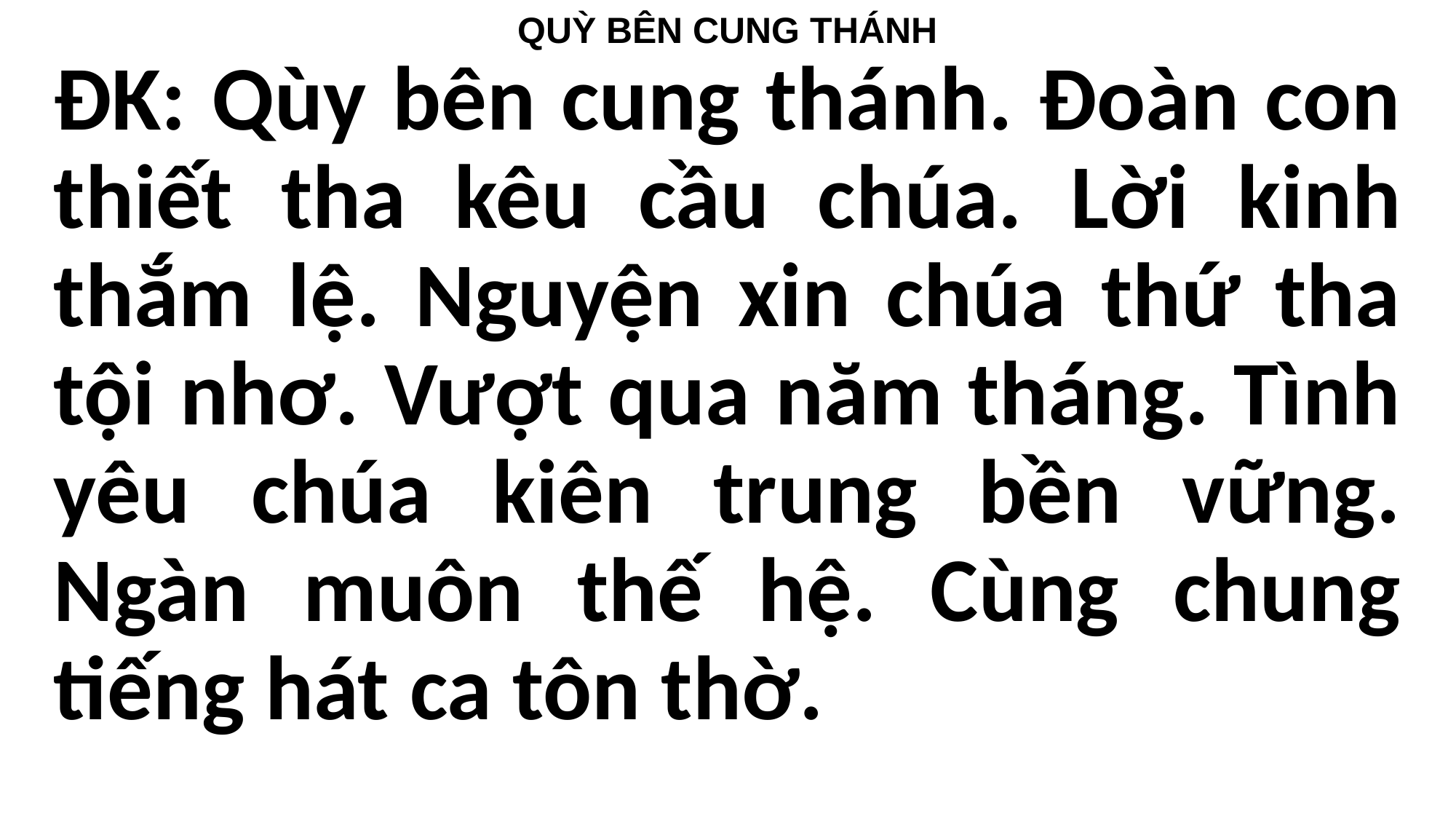

QUỲ BÊN CUNG THÁNH
ĐK: Qùy bên cung thánh. Đoàn con thiết tha kêu cầu chúa. Lời kinh thắm lệ. Nguyện xin chúa thứ tha tội nhơ. Vượt qua năm tháng. Tình yêu chúa kiên trung bền vững. Ngàn muôn thế hệ. Cùng chung tiếng hát ca tôn thờ.